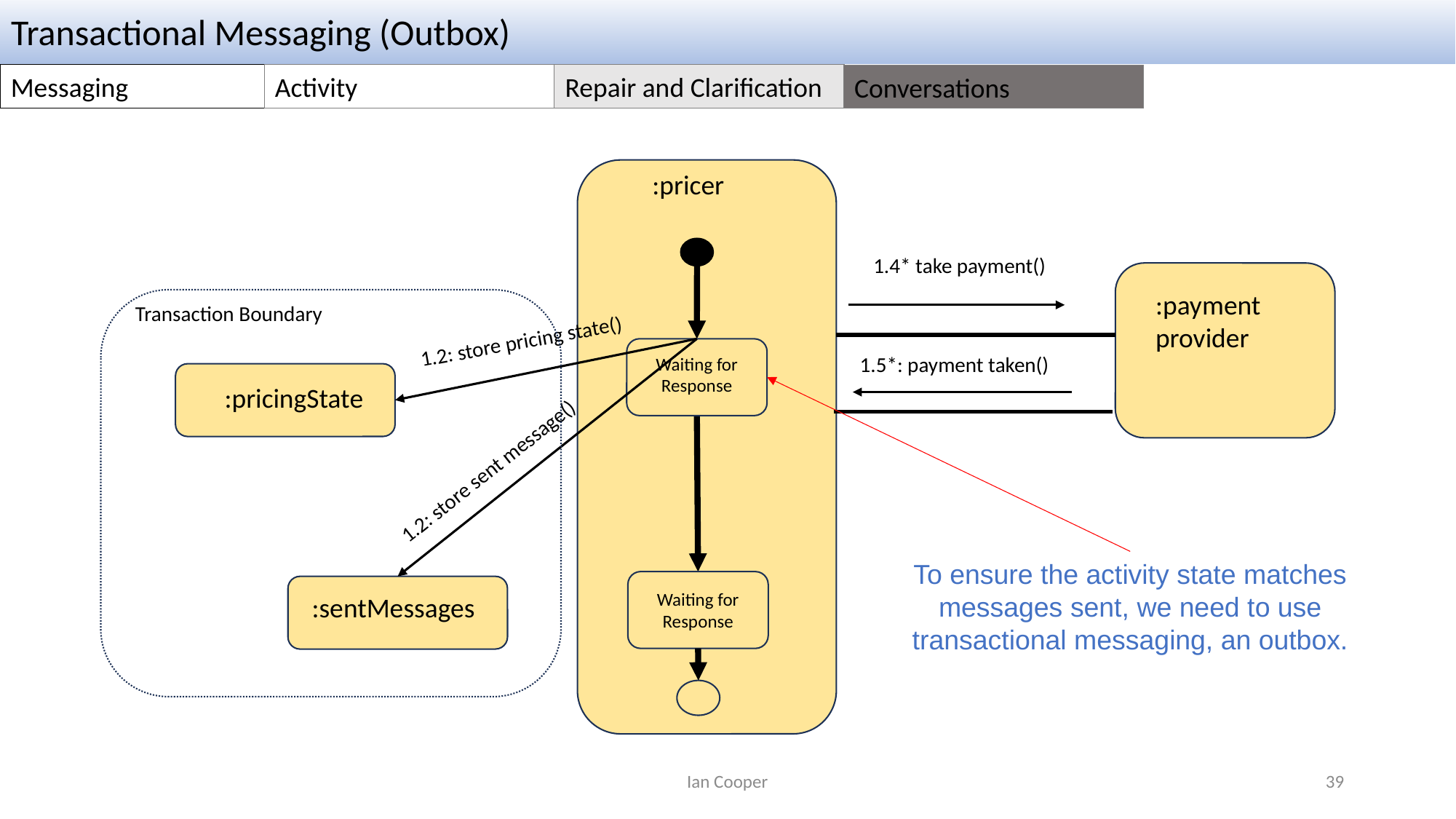

Transactional Messaging (Outbox)
Messaging
Activity
Repair and Clarification
Conversations

:pricer

1.4* take payment()

:payment provider

Transaction Boundary
1.2: store pricing state()

1.5*: payment taken()
Waiting for Response

:pricingState
1.2: store sent message()
To ensure the activity state matches messages sent, we need to use transactional messaging, an outbox.

Waiting for Response
:sentMessages

Ian Cooper
39